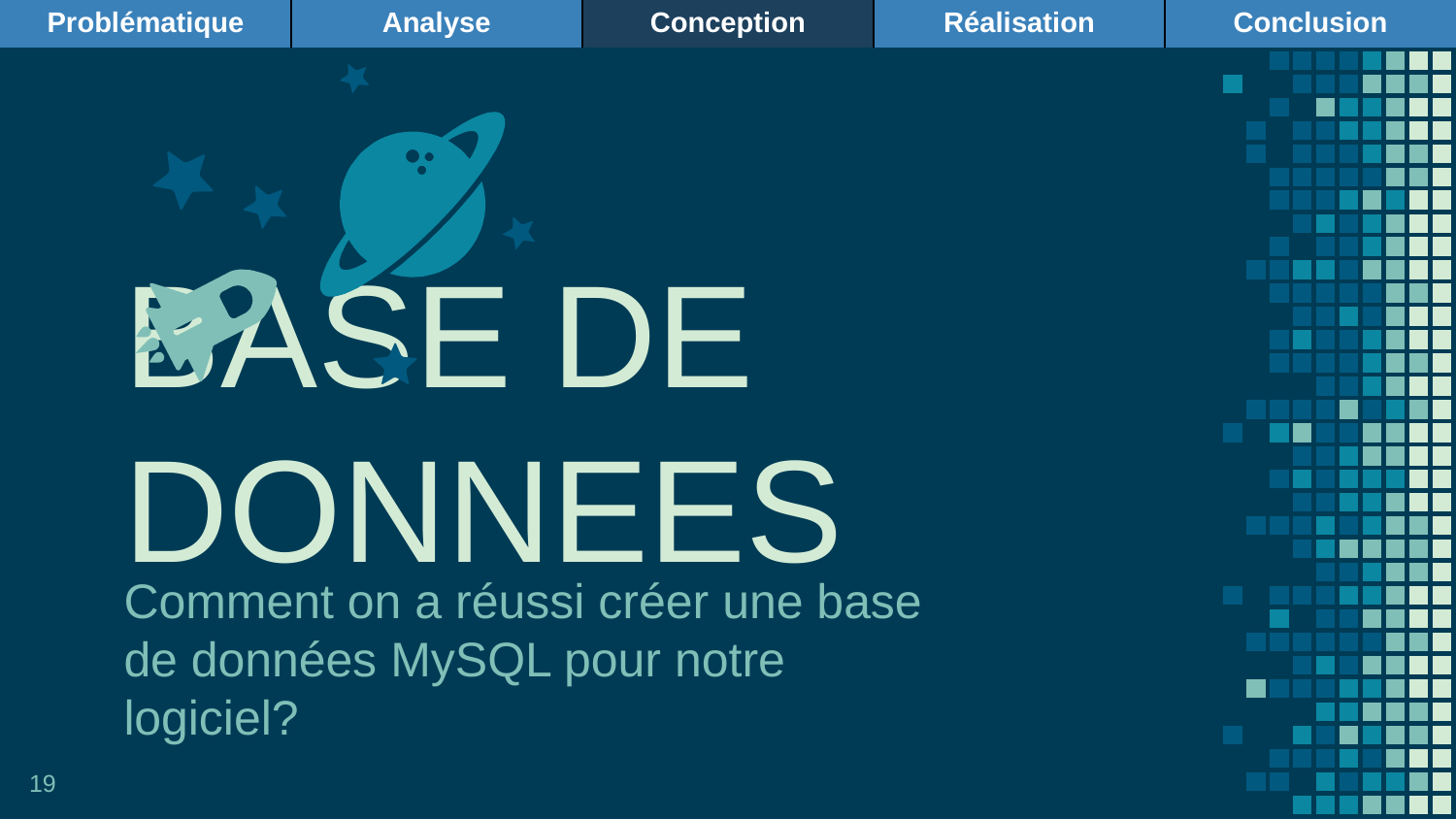

| Problématique | Analyse | Conception | Réalisation | Conclusion |
| --- | --- | --- | --- | --- |

BASE DE DONNEES
Comment on a réussi créer une base de données MySQL pour notre logiciel?
19